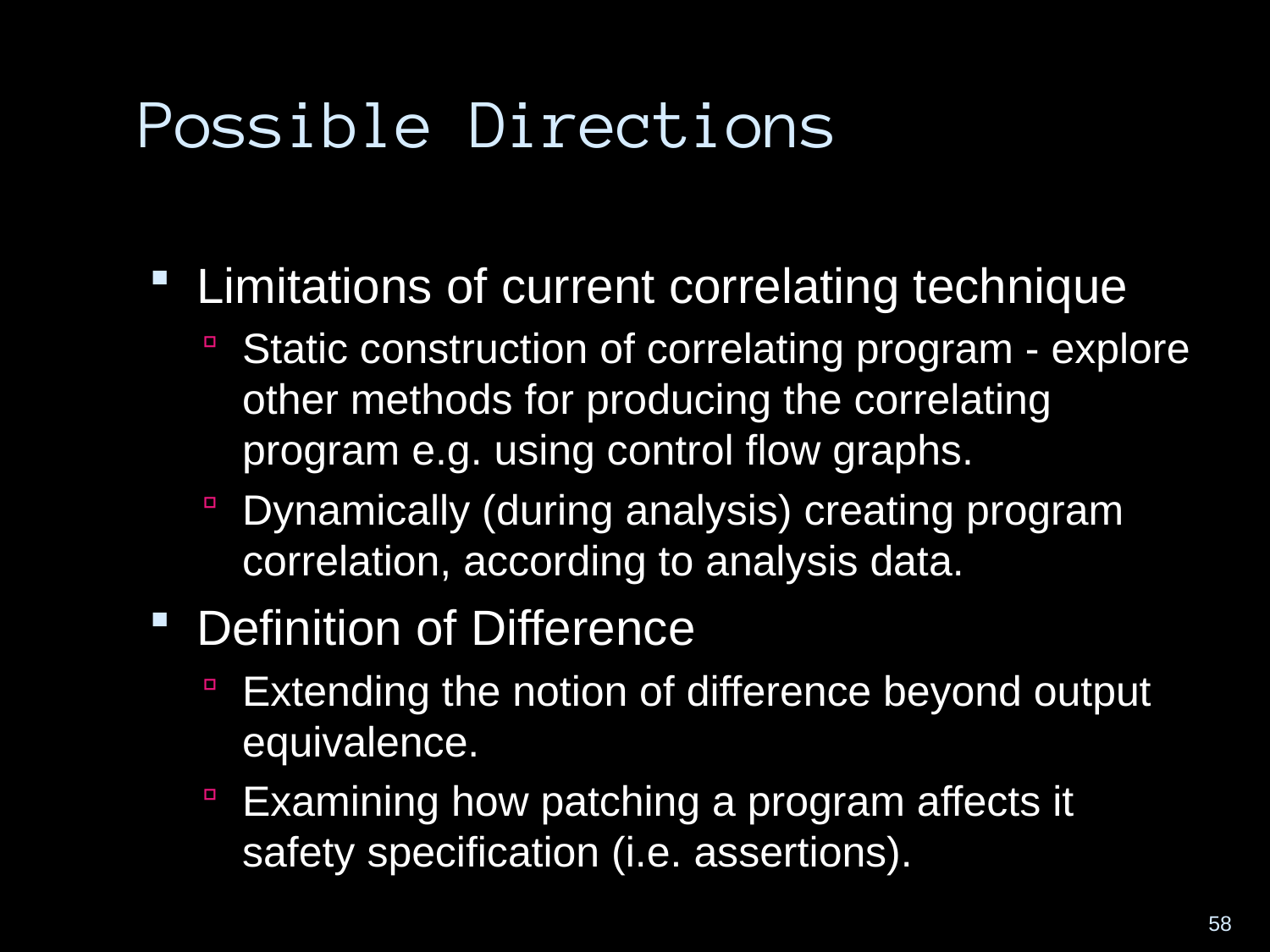

# Possible Directions
Limitations of current correlating technique
Static construction of correlating program - explore other methods for producing the correlating program e.g. using control flow graphs.
Dynamically (during analysis) creating program correlation, according to analysis data.
Definition of Difference
Extending the notion of difference beyond output equivalence.
Examining how patching a program affects it safety specification (i.e. assertions).
58